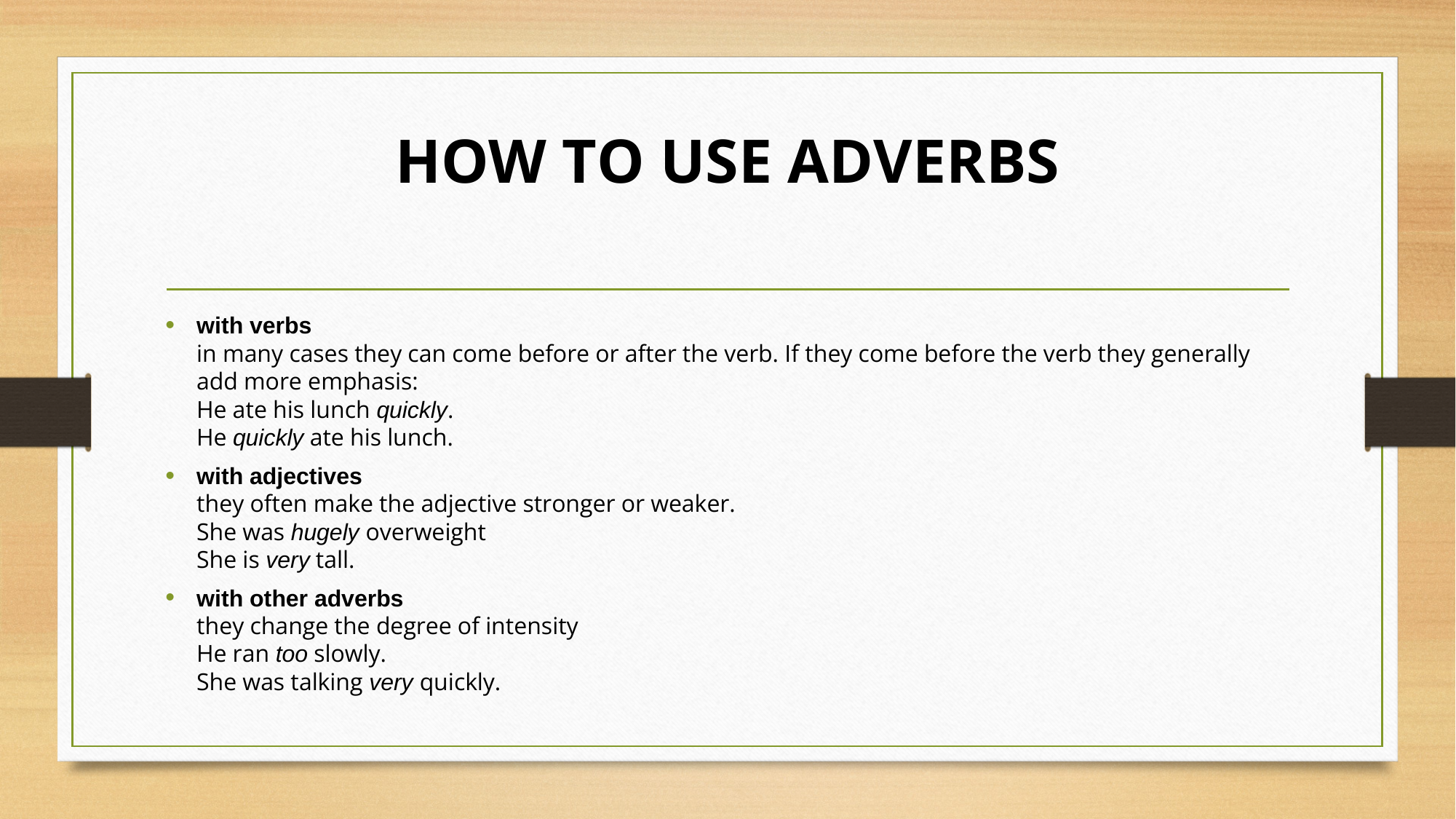

# HOW TO USE ADVERBS
with verbs
in many cases they can come before or after the verb. If they come before the verb they generally add more emphasis:
He ate his lunch quickly.
He quickly ate his lunch.
with adjectives
they often make the adjective stronger or weaker.
She was hugely overweight 
She is very tall.
with other adverbs
they change the degree of intensity
He ran too slowly.
She was talking very quickly.